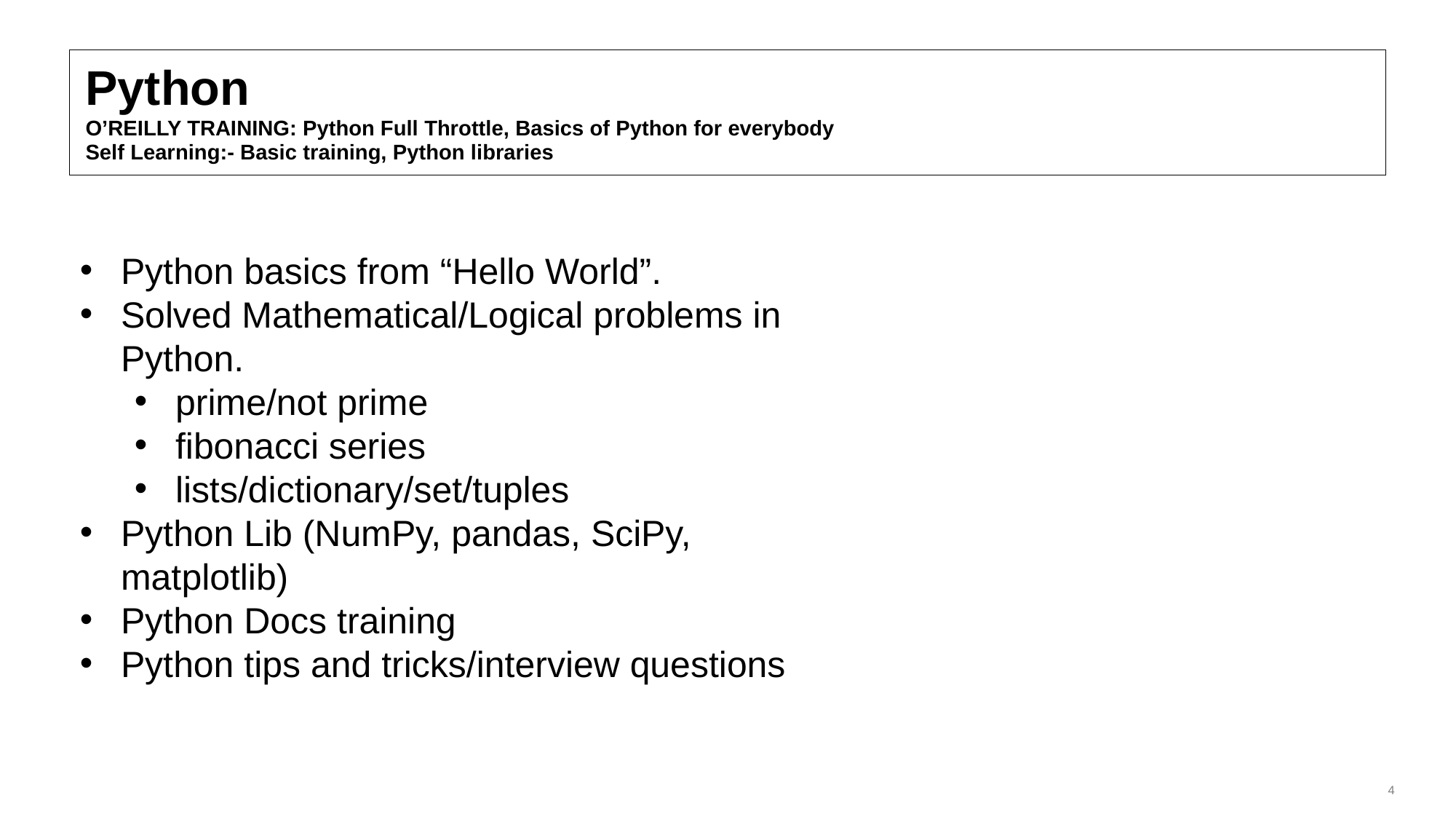

Python
O’REILLY TRAINING: Python Full Throttle, Basics of Python for everybody
Self Learning:- Basic training, Python libraries

Python basics from “Hello World”.
Solved Mathematical/Logical problems in Python.
prime/not prime
fibonacci series
lists/dictionary/set/tuples
Python Lib (NumPy, pandas, SciPy, matplotlib)
Python Docs training
Python tips and tricks/interview questions